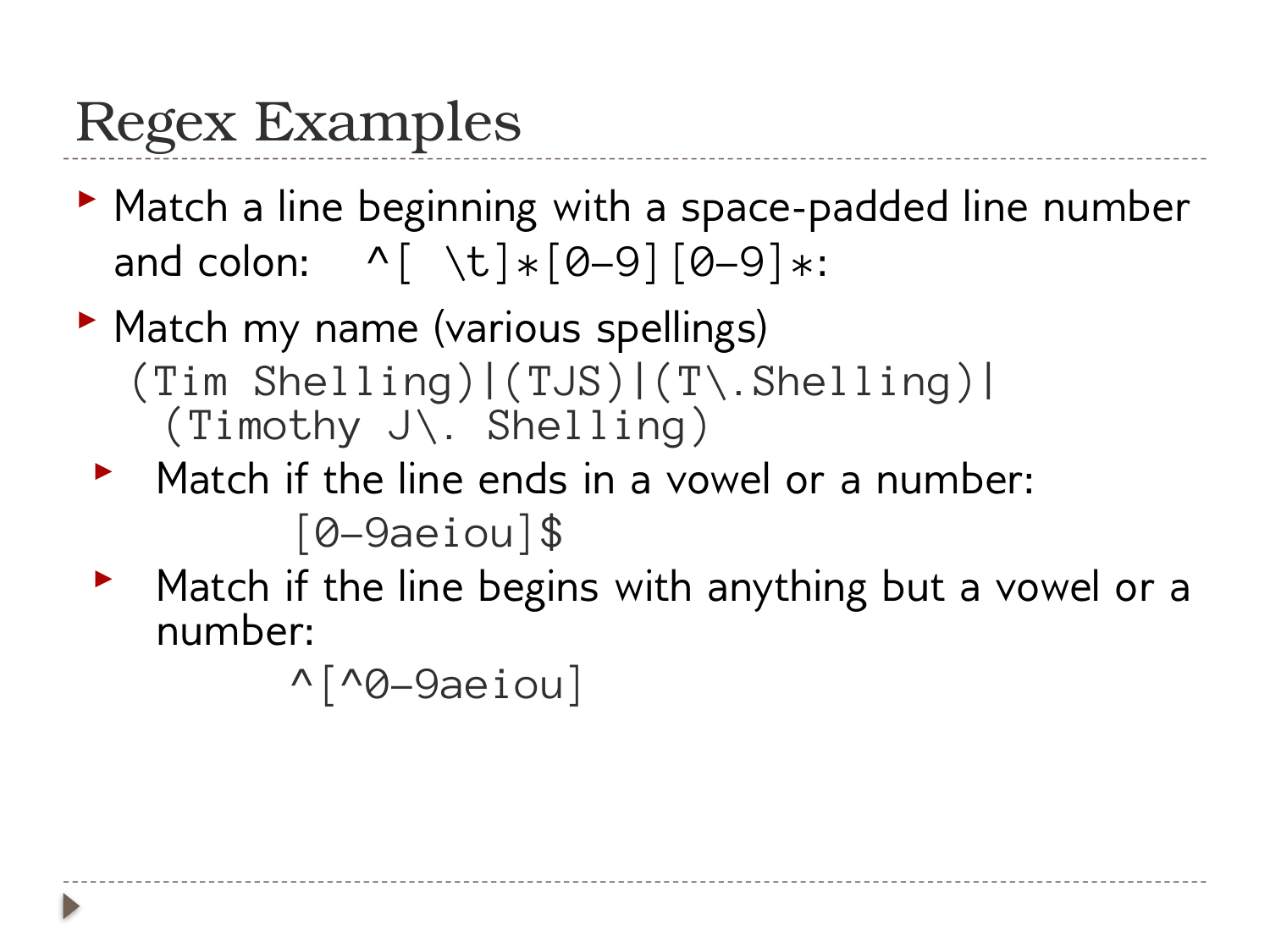

# Regex Examples
Match a line beginning with a space-padded line number and colon:  	^[ \t]*[0-9][0-9]*:
Match my name (various spellings)
(Tim Shelling)|(TJS)|(T\.Shelling)|(Timothy J\. Shelling)
Match if the line ends in a vowel or a number:
		[0-9aeiou]$
Match if the line begins with anything but a vowel or a number:
		^[^0-9aeiou]